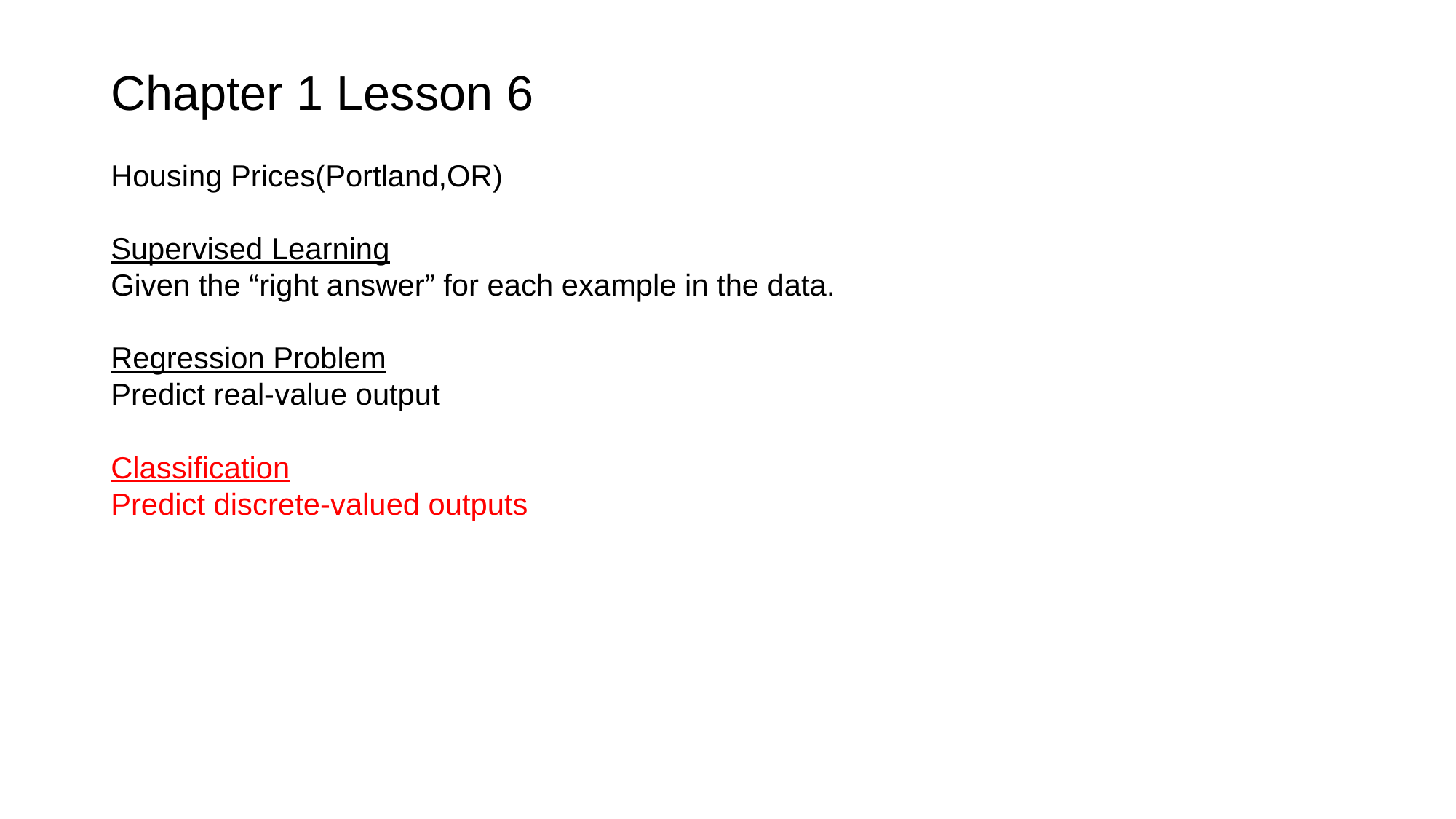

Chapter 1 Lesson 6

Housing Prices(Portland,OR)

Supervised Learning
Given the “right answer” for each example in the data.

Regression Problem
Predict real-value output

Classification
Predict discrete-valued outputs